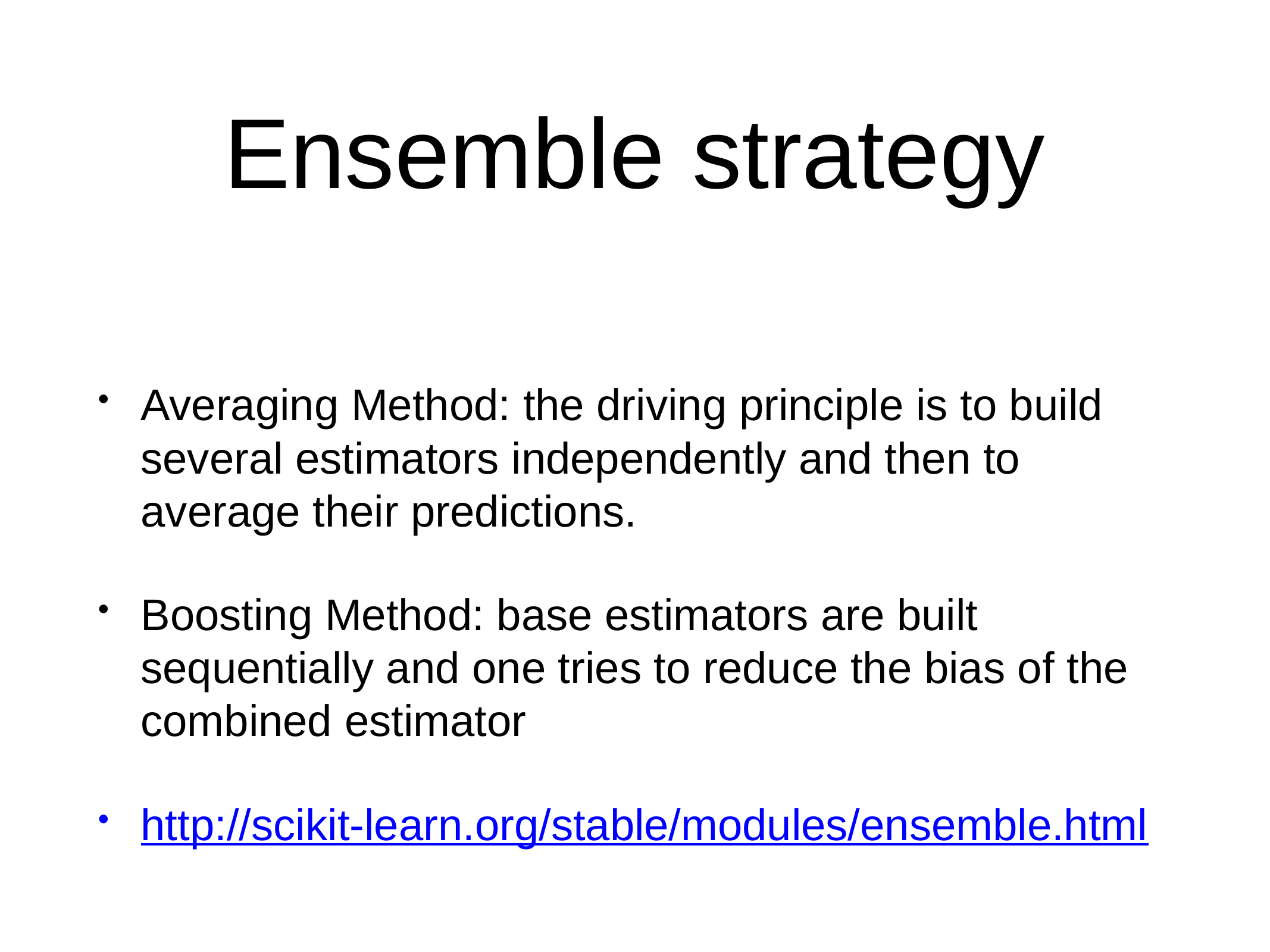

# Ensemble strategy

Averaging Method: the driving principle is to build several estimators independently and then to average their predictions.
Boosting Method: base estimators are built sequentially and one tries to reduce the bias of the combined estimator
http://scikit-learn.org/stable/modules/ensemble.html